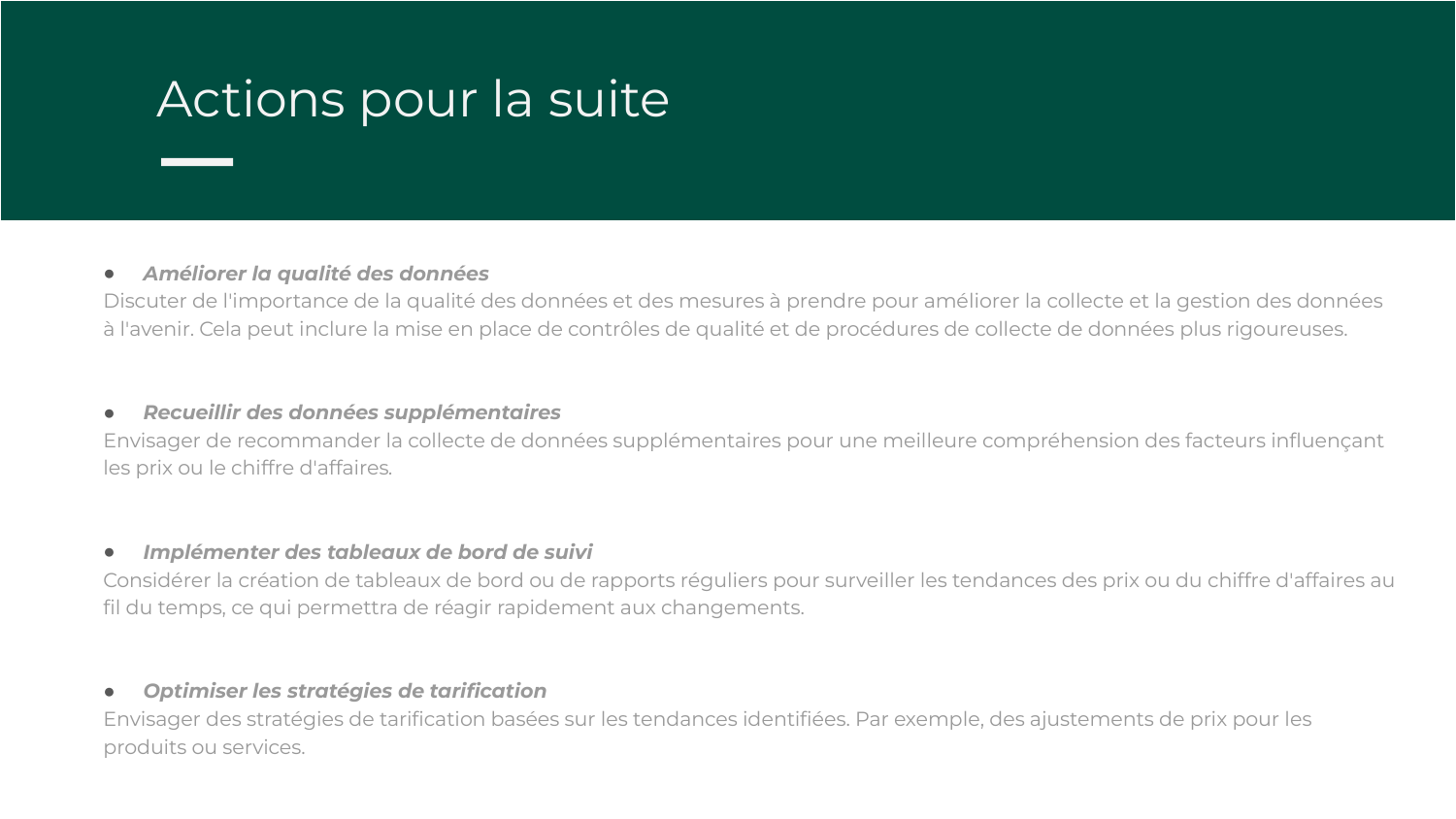

Actions pour la suite

Améliorer la qualité des données
Discuter de l'importance de la qualité des données et des mesures à prendre pour améliorer la collecte et la gestion des données à l'avenir. Cela peut inclure la mise en place de contrôles de qualité et de procédures de collecte de données plus rigoureuses.

Recueillir des données supplémentaires
Envisager de recommander la collecte de données supplémentaires pour une meilleure compréhension des facteurs influençant les prix ou le chiffre d'affaires.

Implémenter des tableaux de bord de suivi
Considérer la création de tableaux de bord ou de rapports réguliers pour surveiller les tendances des prix ou du chiffre d'affaires au fil du temps, ce qui permettra de réagir rapidement aux changements.

Optimiser les stratégies de tarification
Envisager des stratégies de tarification basées sur les tendances identifiées. Par exemple, des ajustements de prix pour les produits ou services.